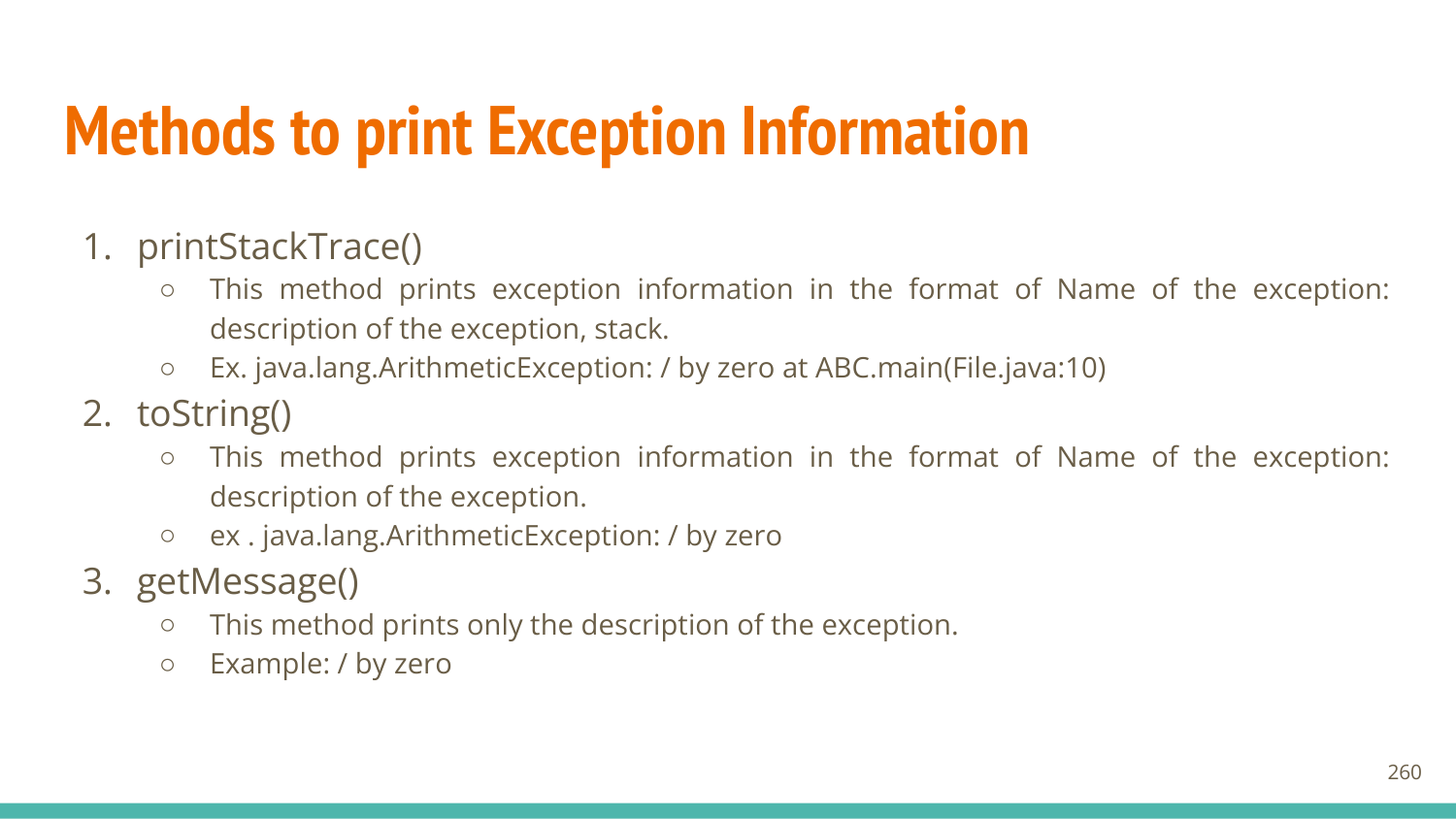

# Methods to print Exception Information
printStackTrace()
This method prints exception information in the format of Name of the exception: description of the exception, stack.
Ex. java.lang.ArithmeticException: / by zero at ABC.main(File.java:10)
toString()
This method prints exception information in the format of Name of the exception: description of the exception.
ex . java.lang.ArithmeticException: / by zero
getMessage()
This method prints only the description of the exception.
Example: / by zero
260